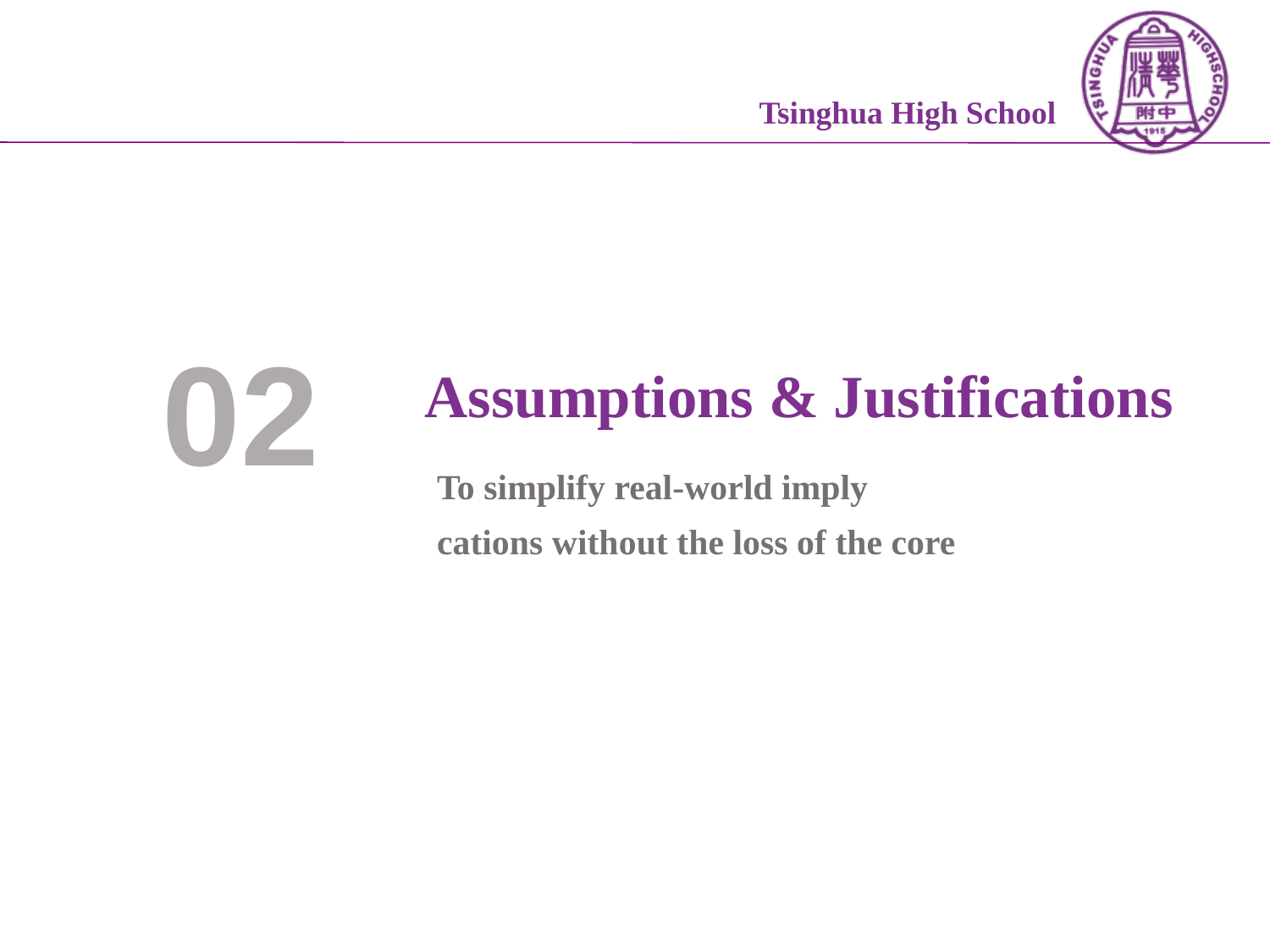

Tsinghua High School
02
Assumptions & Justifications
To simplify real-world imply cations without the loss of the core